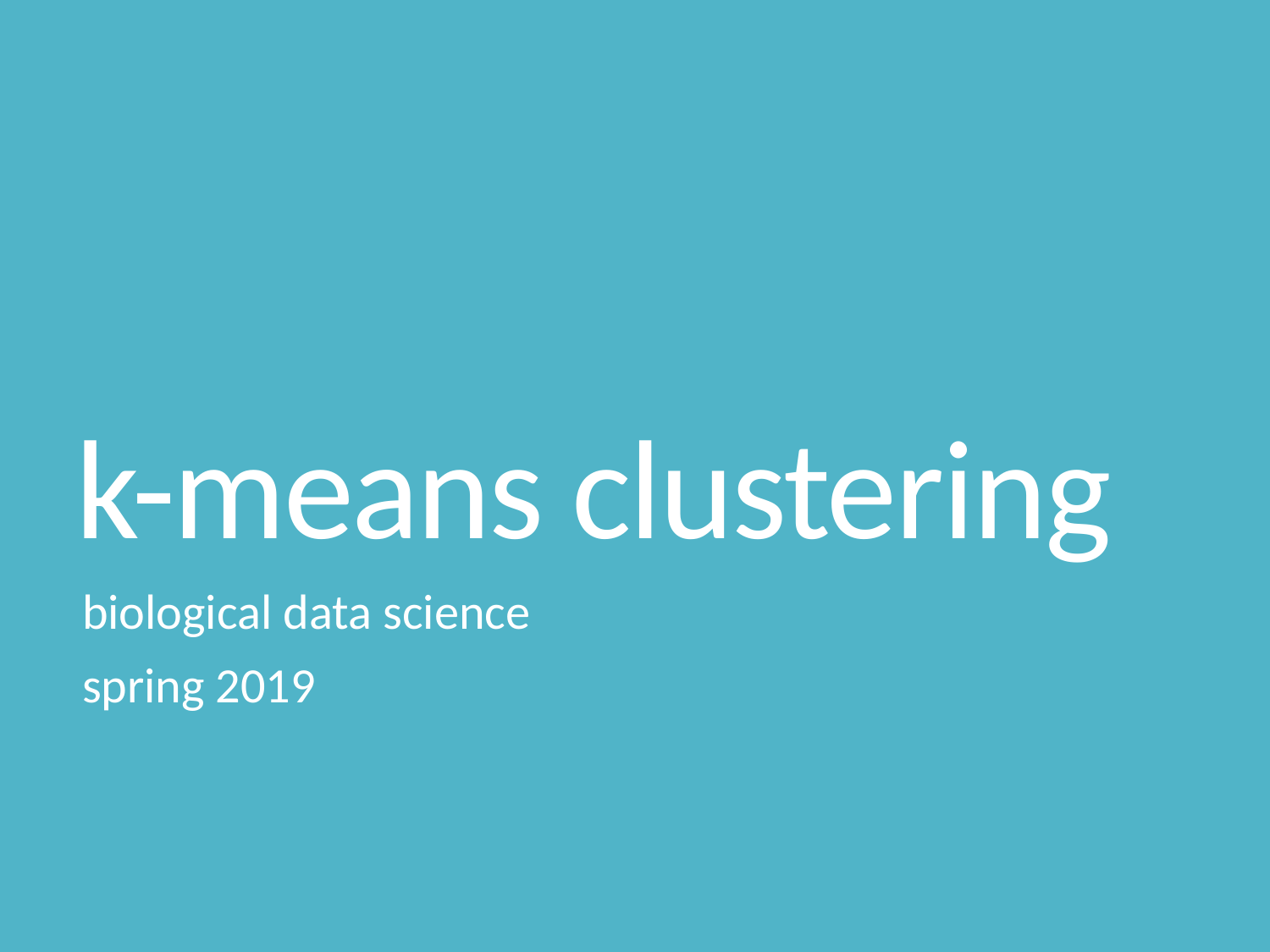

# k-means clustering
biological data science
spring 2019